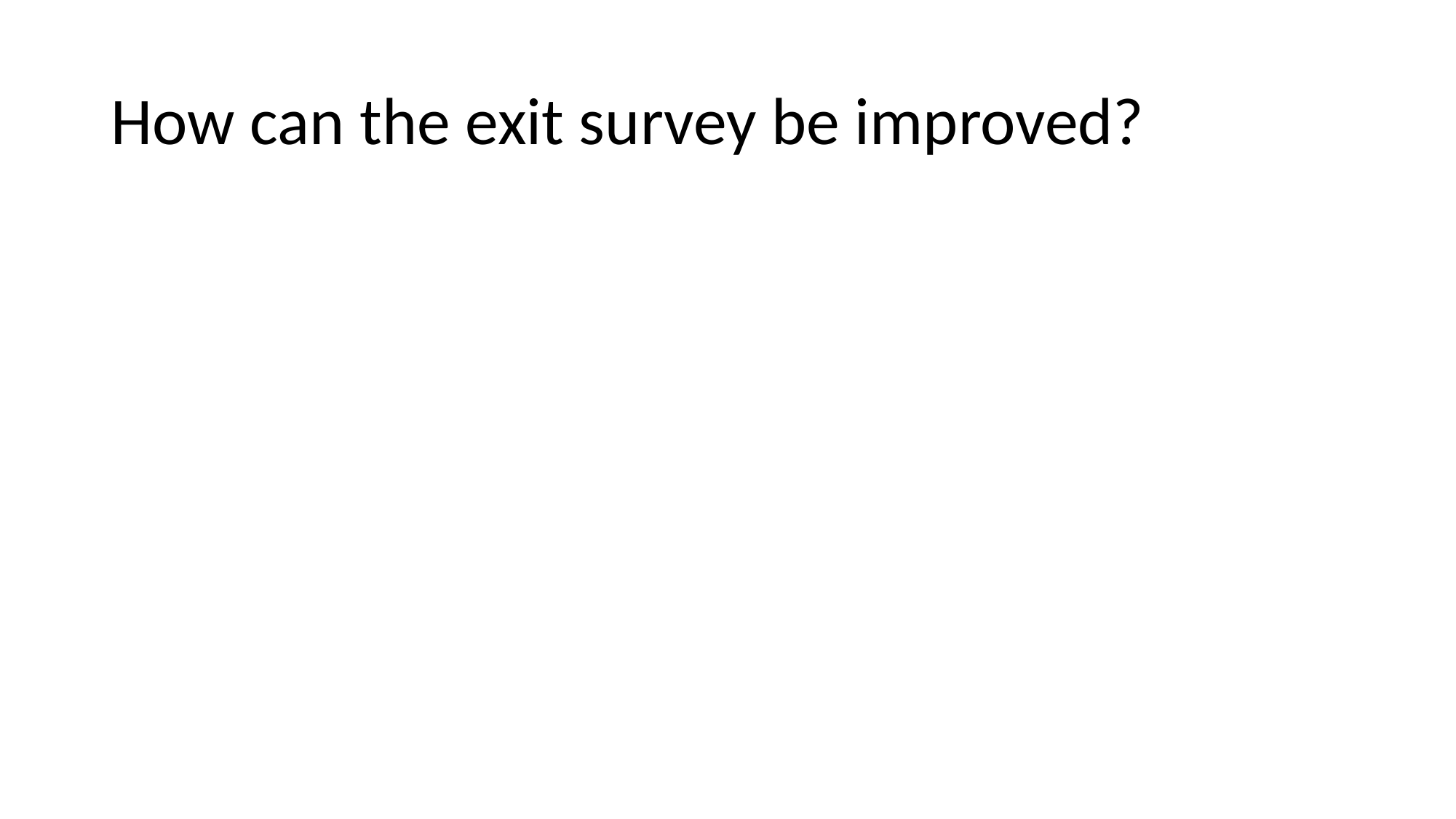

# How can the exit survey be improved?